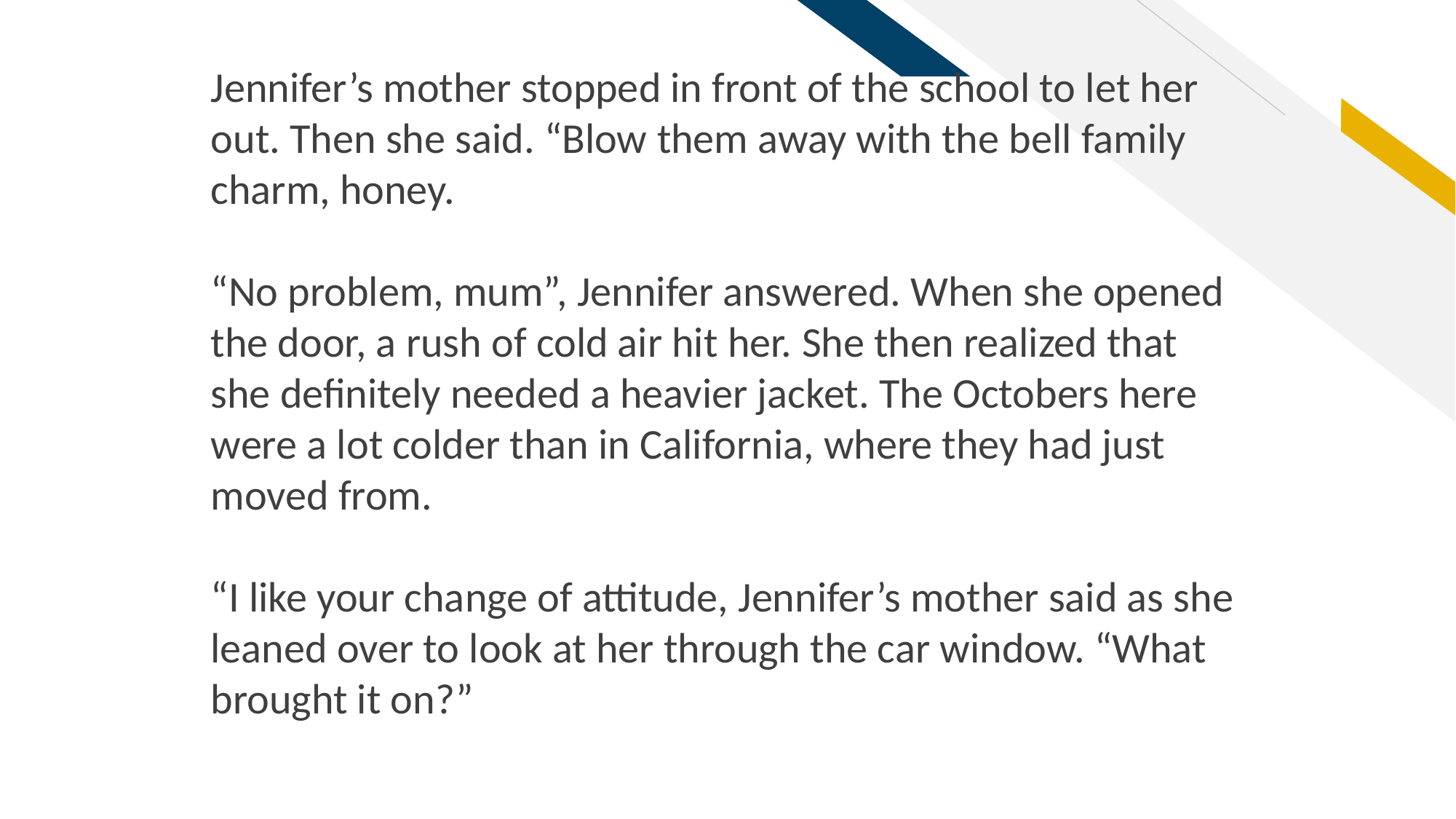

Jennifer’s mother stopped in front of the school to let her out. Then she said. “Blow them away with the bell family charm, honey.

“No problem, mum”, Jennifer answered. When she opened the door, a rush of cold air hit her. She then realized that she definitely needed a heavier jacket. The Octobers here were a lot colder than in California, where they had just moved from.

“I like your change of attitude, Jennifer’s mother said as she leaned over to look at her through the car window. “What brought it on?”